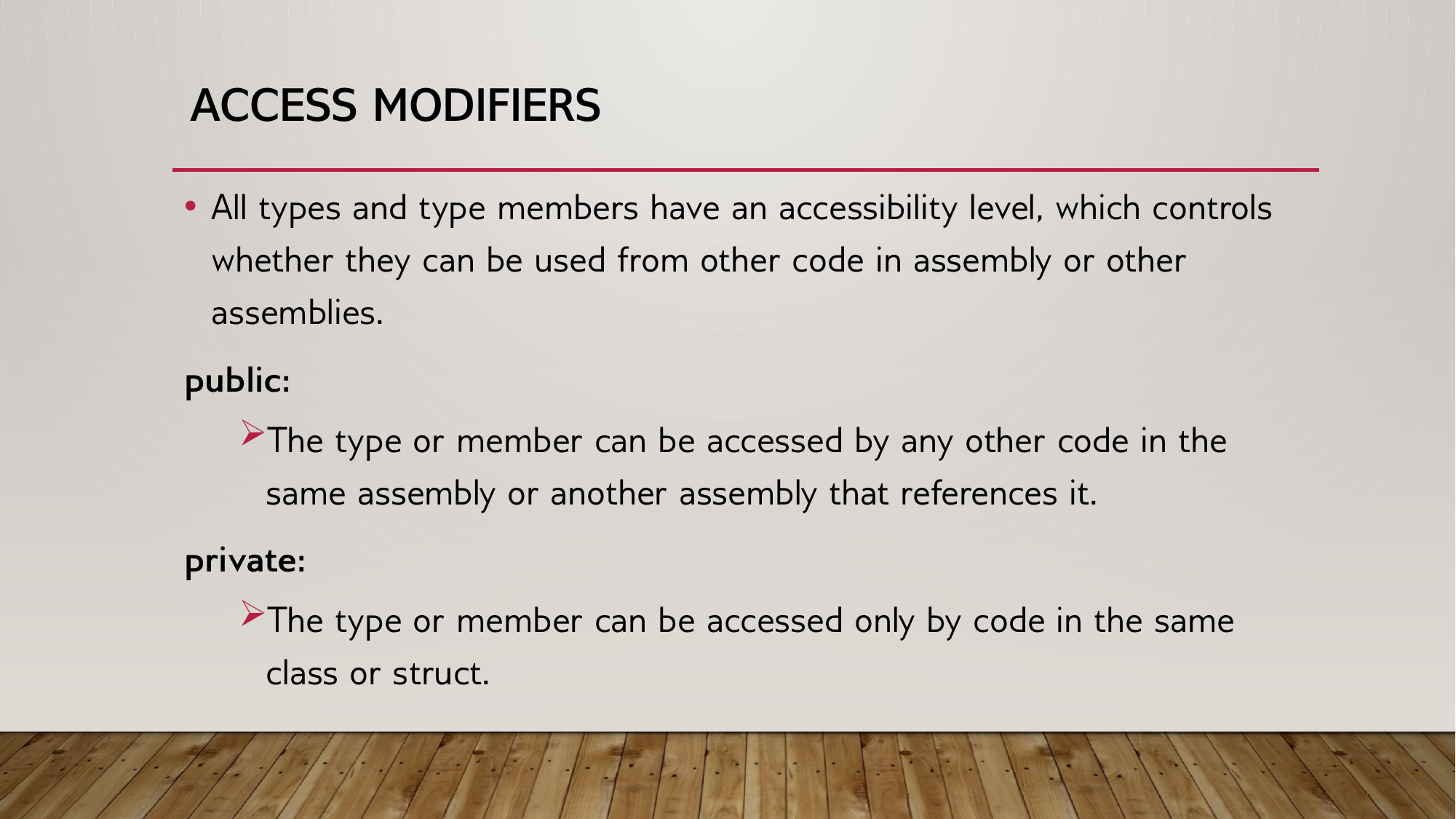

# Access Modifiers
All types and type members have an accessibility level, which controls whether they can be used from other code in assembly or other assemblies.
public:
The type or member can be accessed by any other code in the same assembly or another assembly that references it.
private:
The type or member can be accessed only by code in the same class or struct.